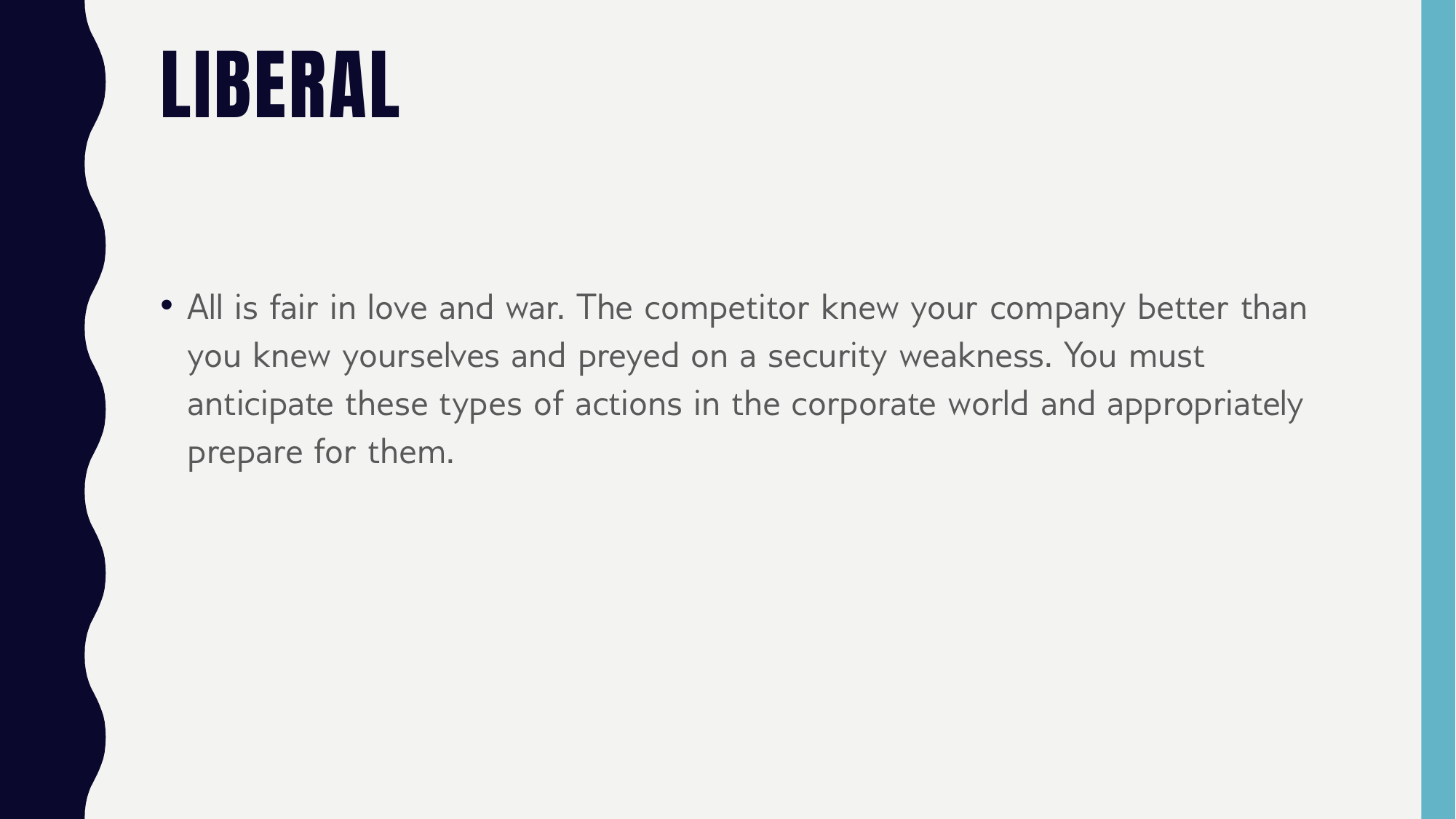

# Liberal
All is fair in love and war. The competitor knew your company better than you knew yourselves and preyed on a security weakness. You must anticipate these types of actions in the corporate world and appropriately prepare for them.